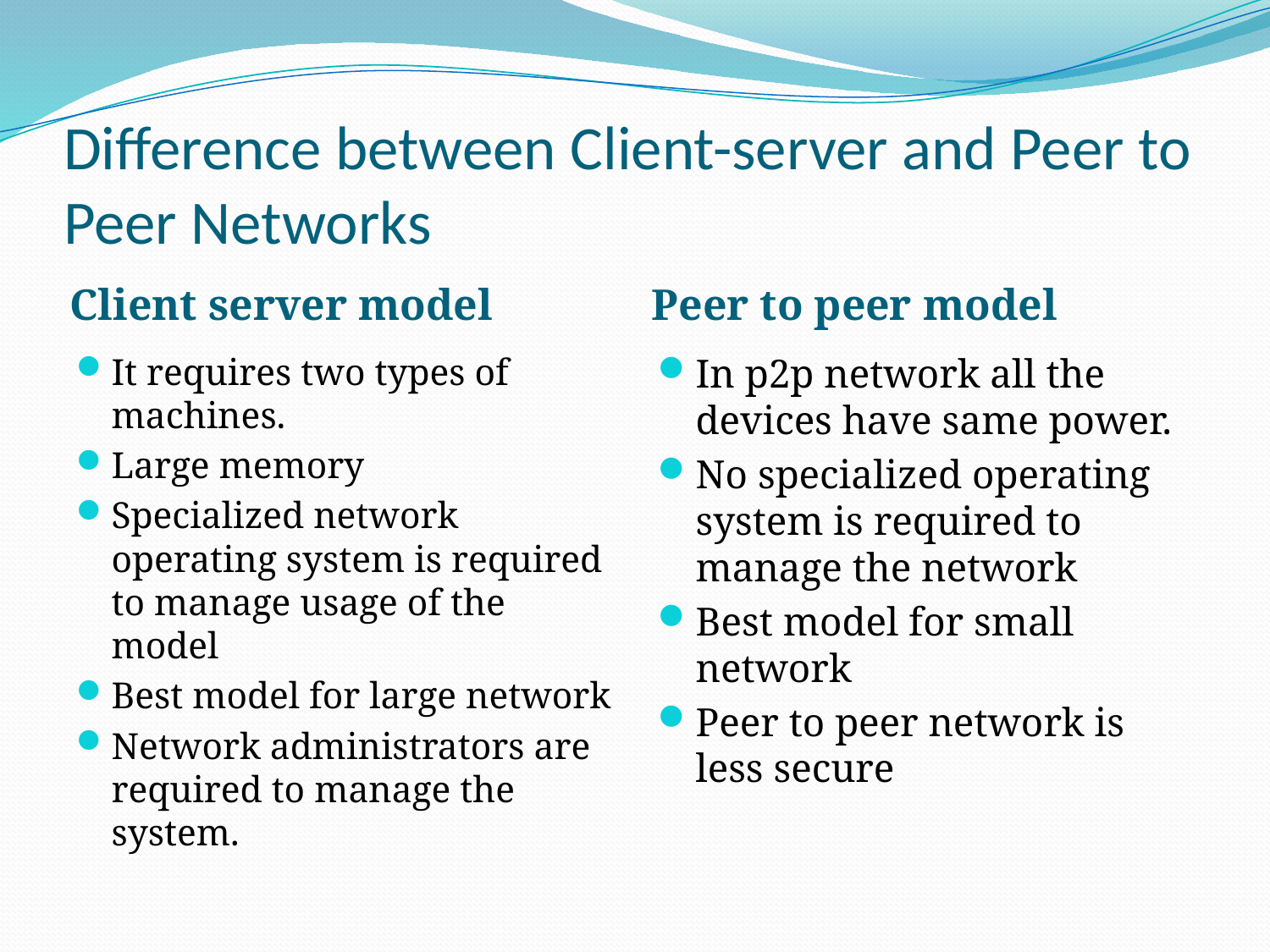

# Difference between Client-server and Peer to Peer Networks
Client server model
Peer to peer model
It requires two types of machines.
Large memory
Specialized network operating system is required to manage usage of the model
Best model for large network
Network administrators are required to manage the system.
In p2p network all the devices have same power.
No specialized operating system is required to manage the network
Best model for small network
Peer to peer network is less secure